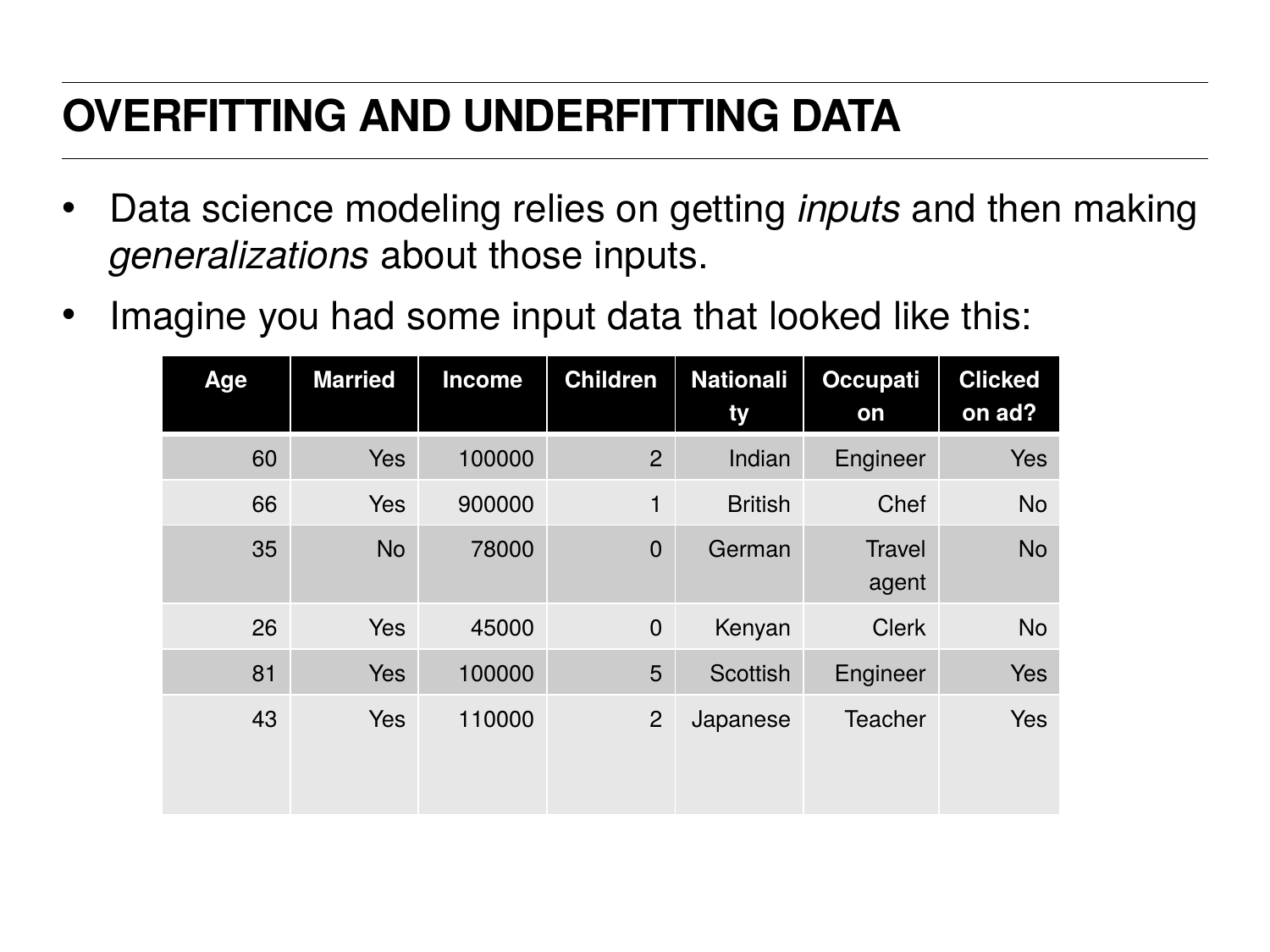

Overfitting and underfitting data
Data science modeling relies on getting inputs and then making generalizations about those inputs.
Imagine you had some input data that looked like this:
| Age | Married | Income | Children | Nationality | Occupation | Clicked on ad? |
| --- | --- | --- | --- | --- | --- | --- |
| 60 | Yes | 100000 | 2 | Indian | Engineer | Yes |
| 66 | Yes | 900000 | 1 | British | Chef | No |
| 35 | No | 78000 | 0 | German | Travel agent | No |
| 26 | Yes | 45000 | 0 | Kenyan | Clerk | No |
| 81 | Yes | 100000 | 5 | Scottish | Engineer | Yes |
| 43 | Yes | 110000 | 2 | Japanese | Teacher | Yes |